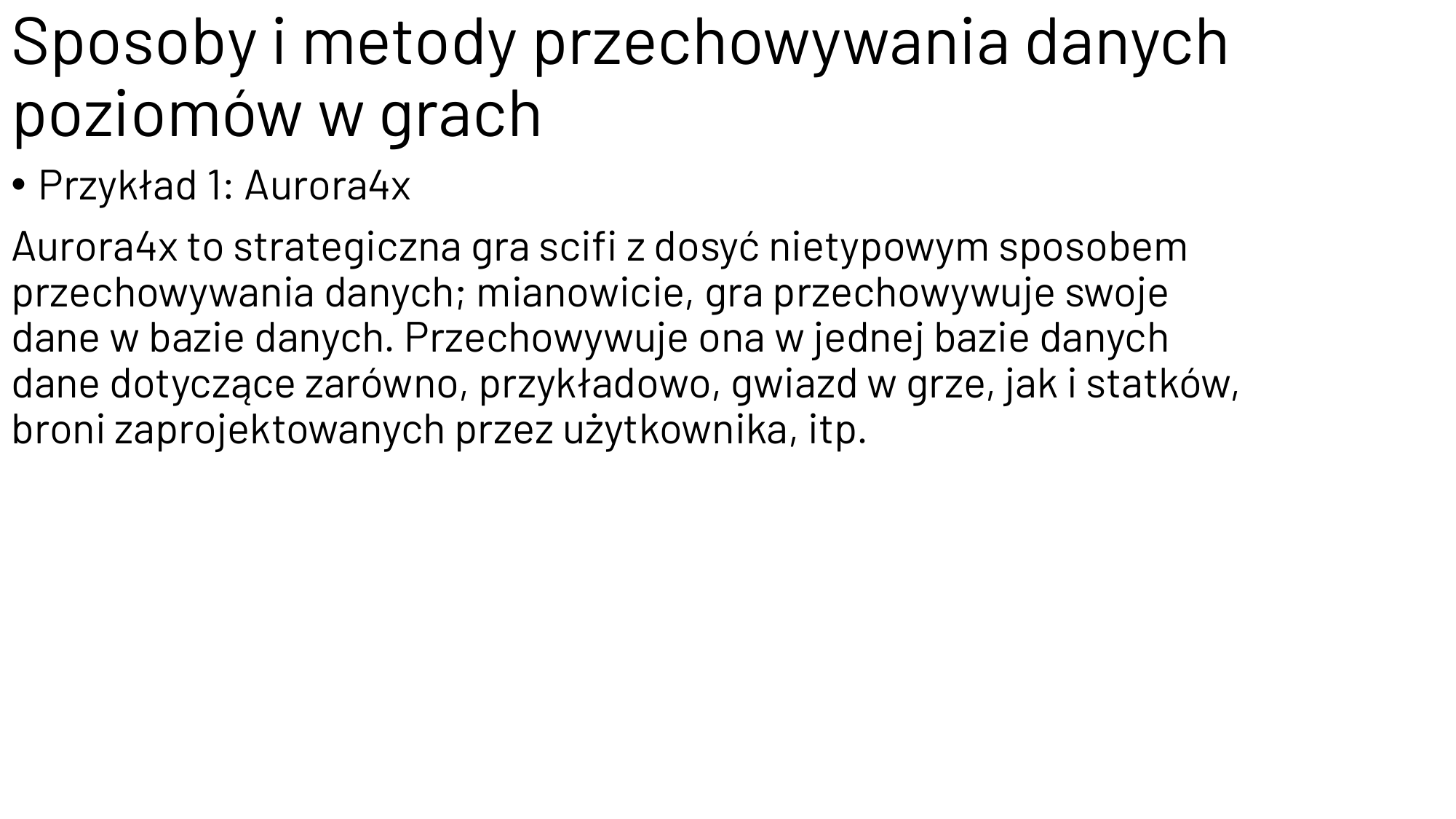

# Sposoby i metody przechowywania danych poziomów w grach
Przykład 1: Aurora4x
Aurora4x to strategiczna gra scifi z dosyć nietypowym sposobem przechowywania danych; mianowicie, gra przechowywuje swoje dane w bazie danych. Przechowywuje ona w jednej bazie danych dane dotyczące zarówno, przykładowo, gwiazd w grze, jak i statków, broni zaprojektowanych przez użytkownika, itp.